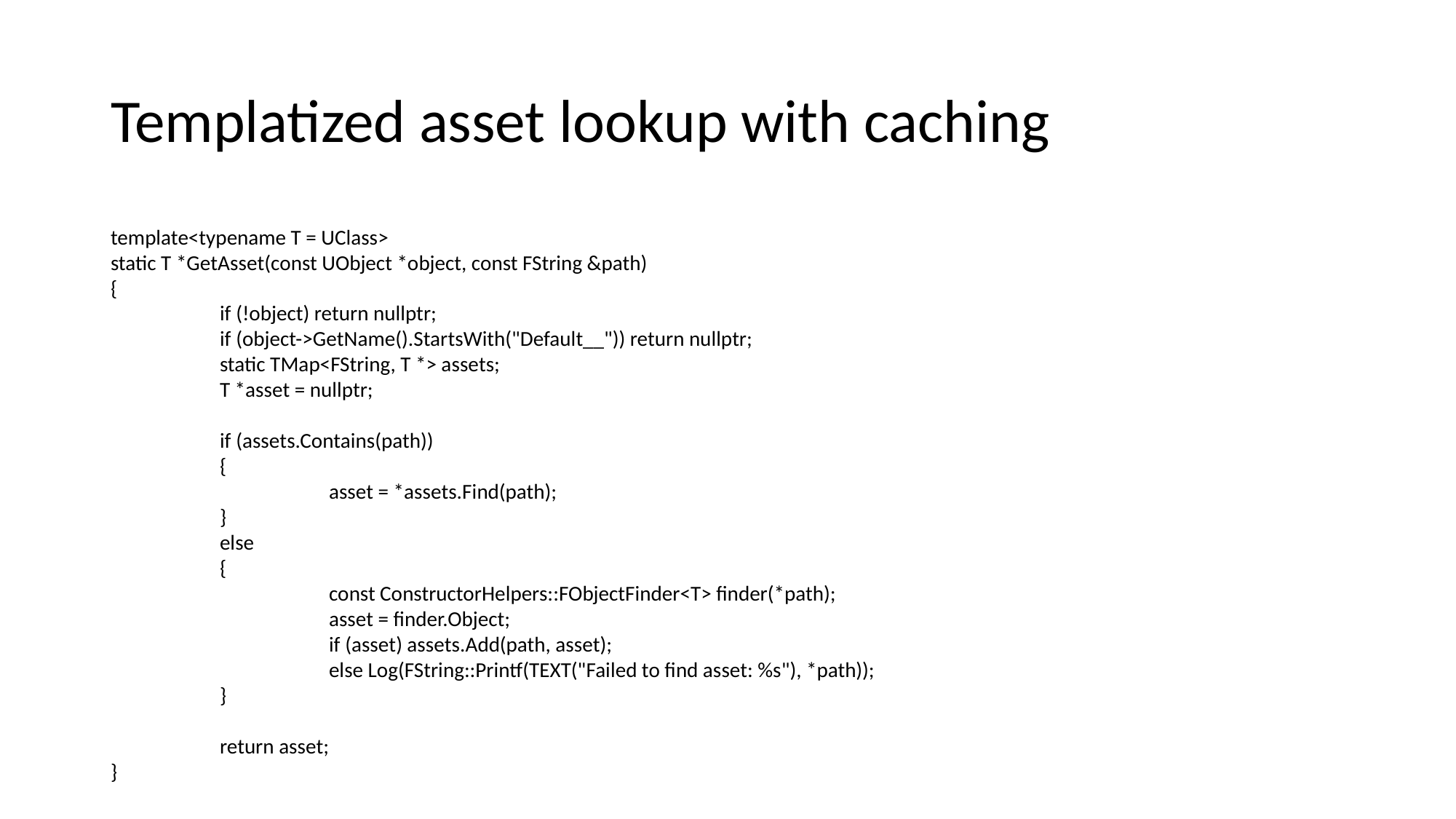

Templatized asset lookup with caching
template<typename T = UClass>
static T *GetAsset(const UObject *object, const FString &path)
{
	if (!object) return nullptr;
	if (object->GetName().StartsWith("Default__")) return nullptr;
	static TMap<FString, T *> assets;
	T *asset = nullptr;

	if (assets.Contains(path))
	{
		asset = *assets.Find(path);
	}
	else
	{
		const ConstructorHelpers::FObjectFinder<T> finder(*path);
		asset = finder.Object;
		if (asset) assets.Add(path, asset);
		else Log(FString::Printf(TEXT("Failed to find asset: %s"), *path));
	}

	return asset;
}